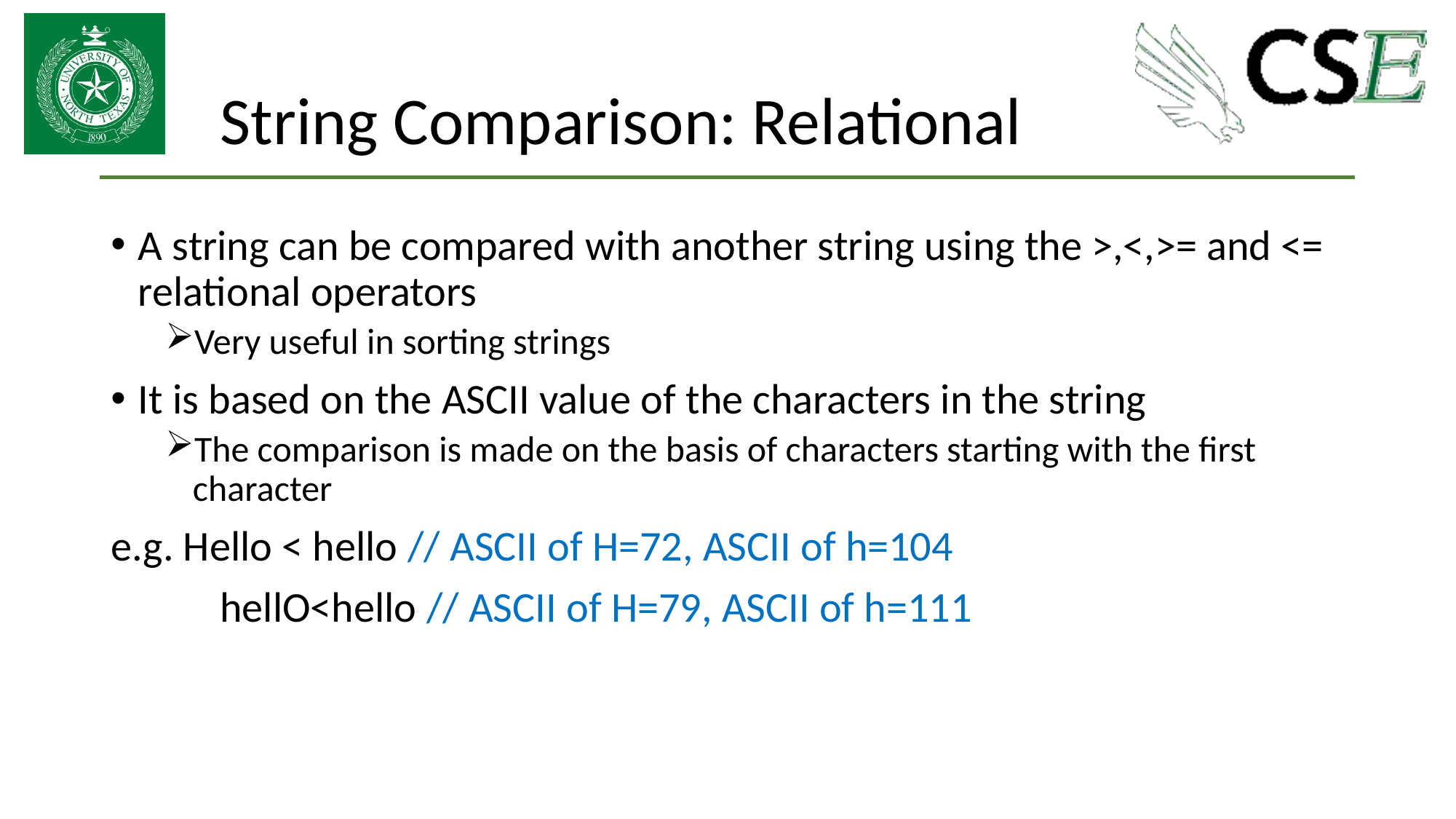

# String Comparison: Relational
A string can be compared with another string using the >,<,>= and <= relational operators
Very useful in sorting strings
It is based on the ASCII value of the characters in the string
The comparison is made on the basis of characters starting with the first character
e.g. Hello < hello // ASCII of H=72, ASCII of h=104
	hellO<hello // ASCII of H=79, ASCII of h=111